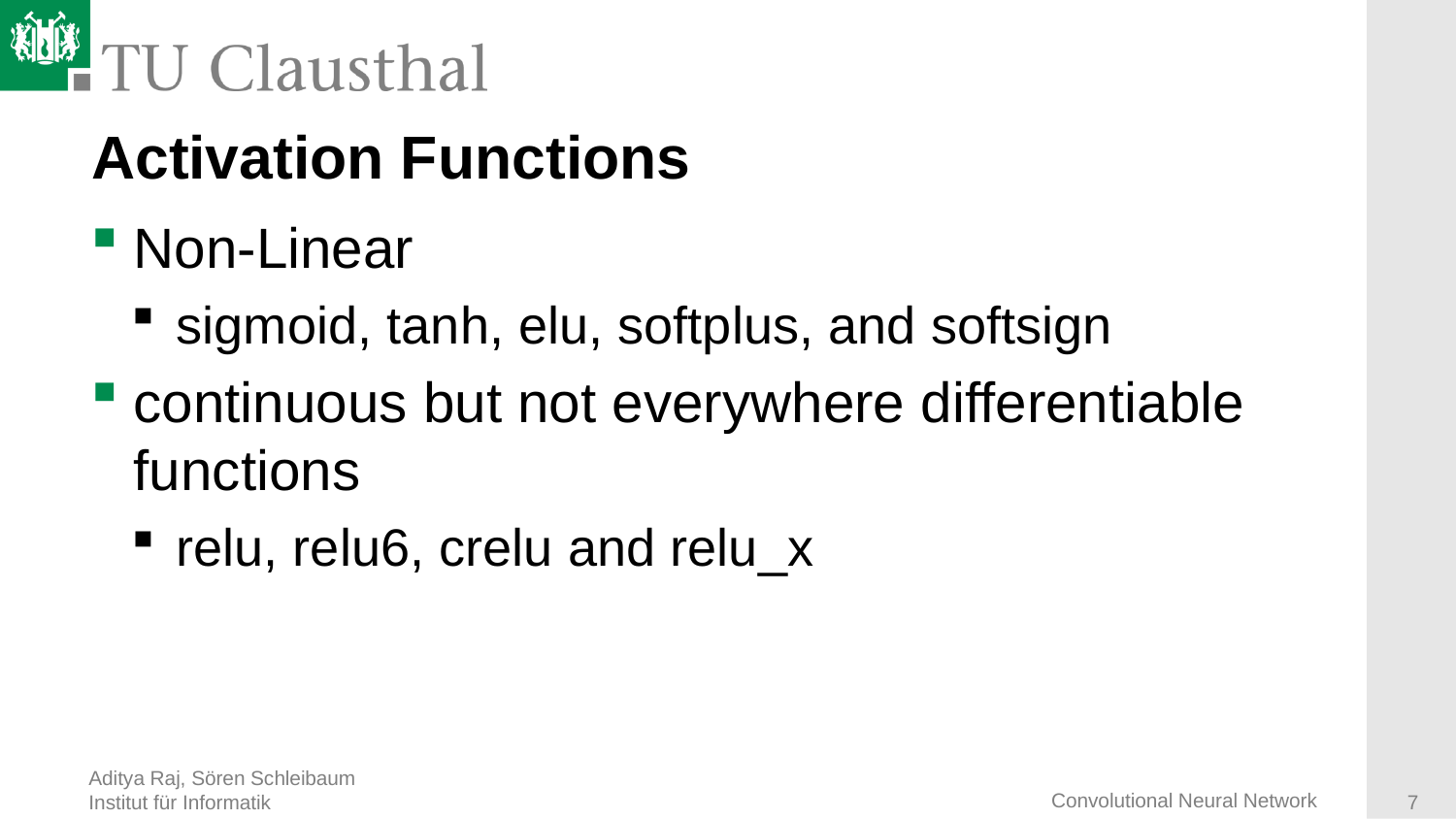

# Activation Functions
Non-Linear
sigmoid, tanh, elu, softplus, and softsign
continuous but not everywhere differentiable functions
relu, relu6, crelu and relu_x